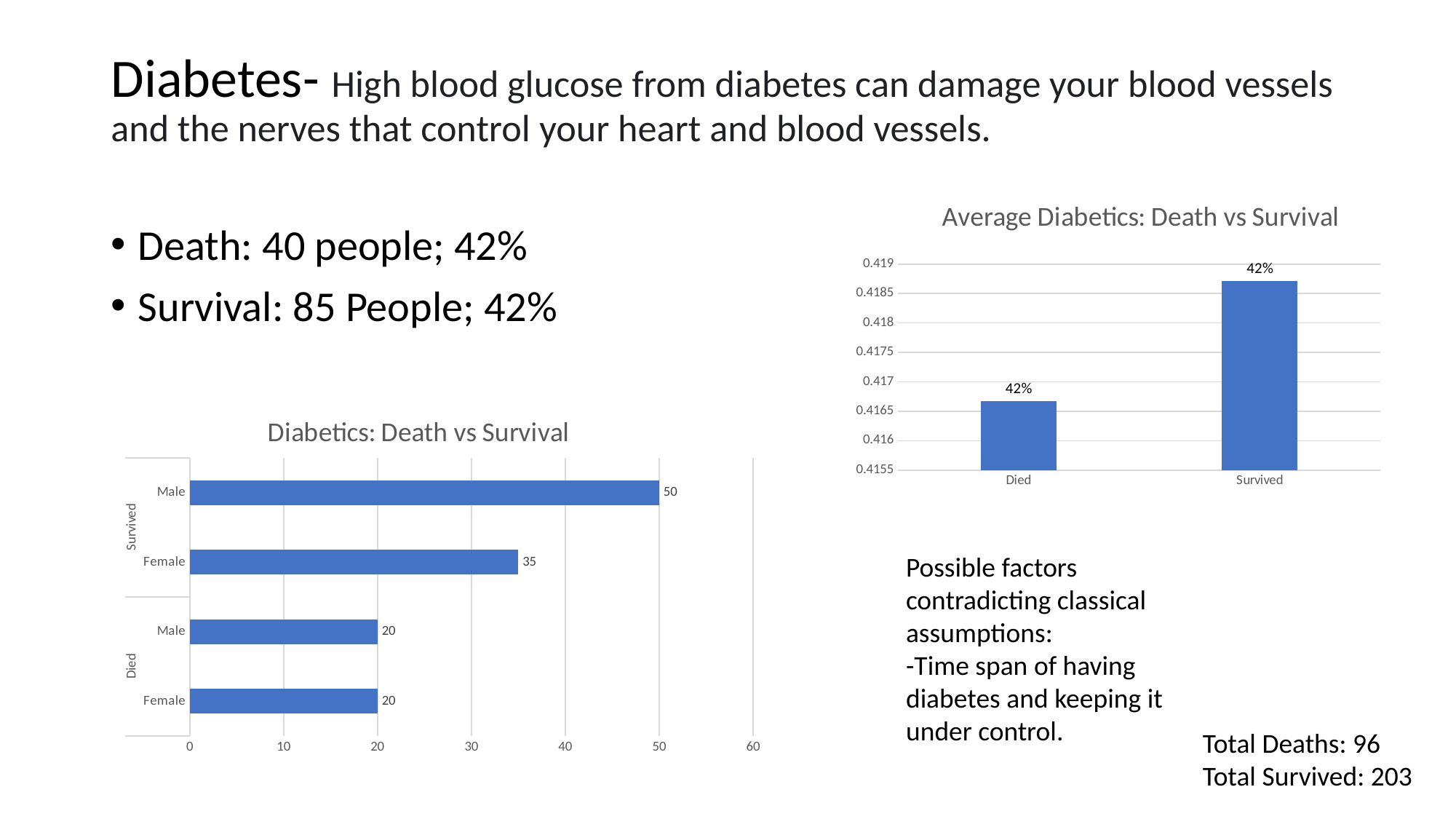

# Diabetes- High blood glucose from diabetes can damage your blood vessels and the nerves that control your heart and blood vessels.

### Chart: Average Diabetics: Death vs Survival

| Category | Total |
|---|---|
| Died | 0.4166666666666667 |
| Survived | 0.4187192118226601 |
Death: 40 people; 42%
Survival: 85 People; 42%

### Chart: Diabetics: Death vs Survival

| Category | Total |
|---|---|
| Female | 20.0 |
| Male | 20.0 |
| Female | 35.0 |
| Male | 50.0 |
Possible factors contradicting classical assumptions:
-Time span of having diabetes and keeping it under control.
Total Deaths: 96
Total Survived: 203